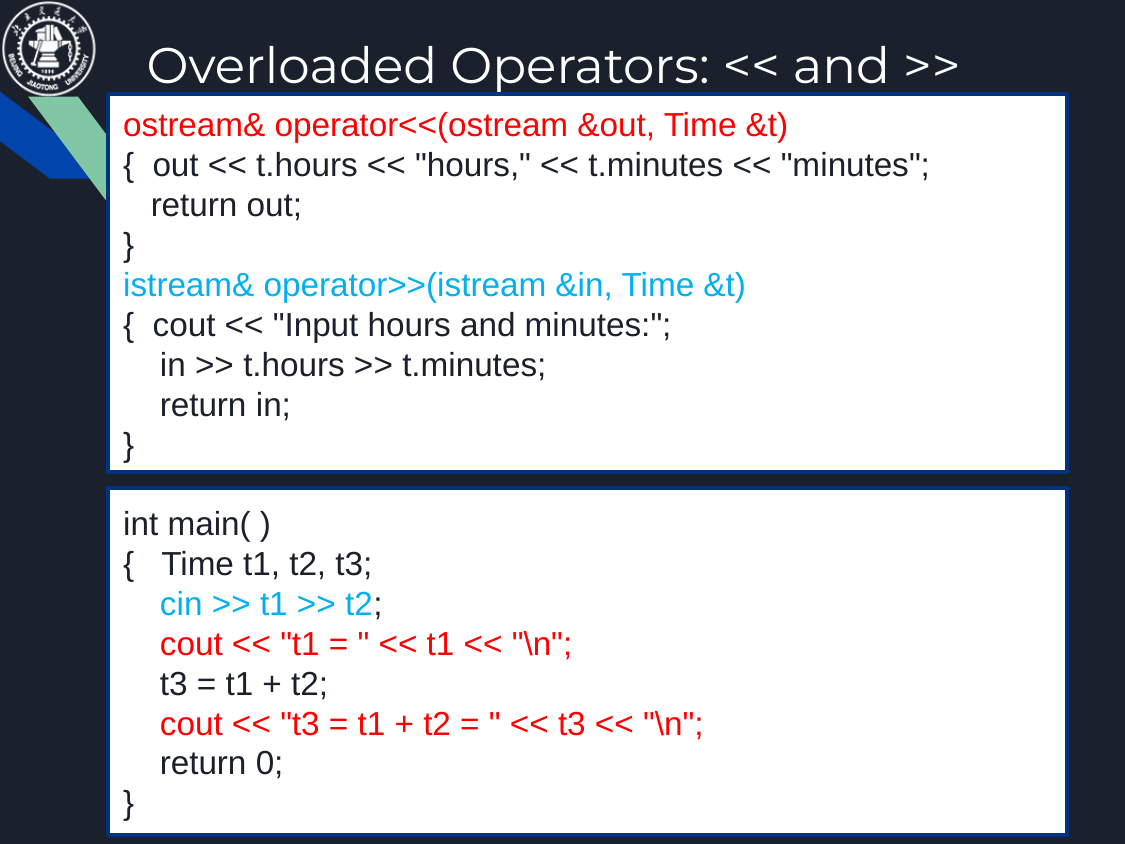

# Overloaded Operators: << and >>
ostream& operator<<(ostream &out, Time &t)
{  out << t.hours << "hours," << t.minutes << "minutes";
   return out;
}
istream& operator>>(istream &in, Time &t)
{  cout << "Input hours and minutes:";
    in >> t.hours >> t.minutes;
    return in;
}

int main( )
{   Time t1, t2, t3;
    cin >> t1 >> t2;
    cout << "t1 = " << t1 << "\n";
    t3 = t1 + t2;
    cout << "t3 = t1 + t2 = " << t3 << "\n";
    return 0;
}